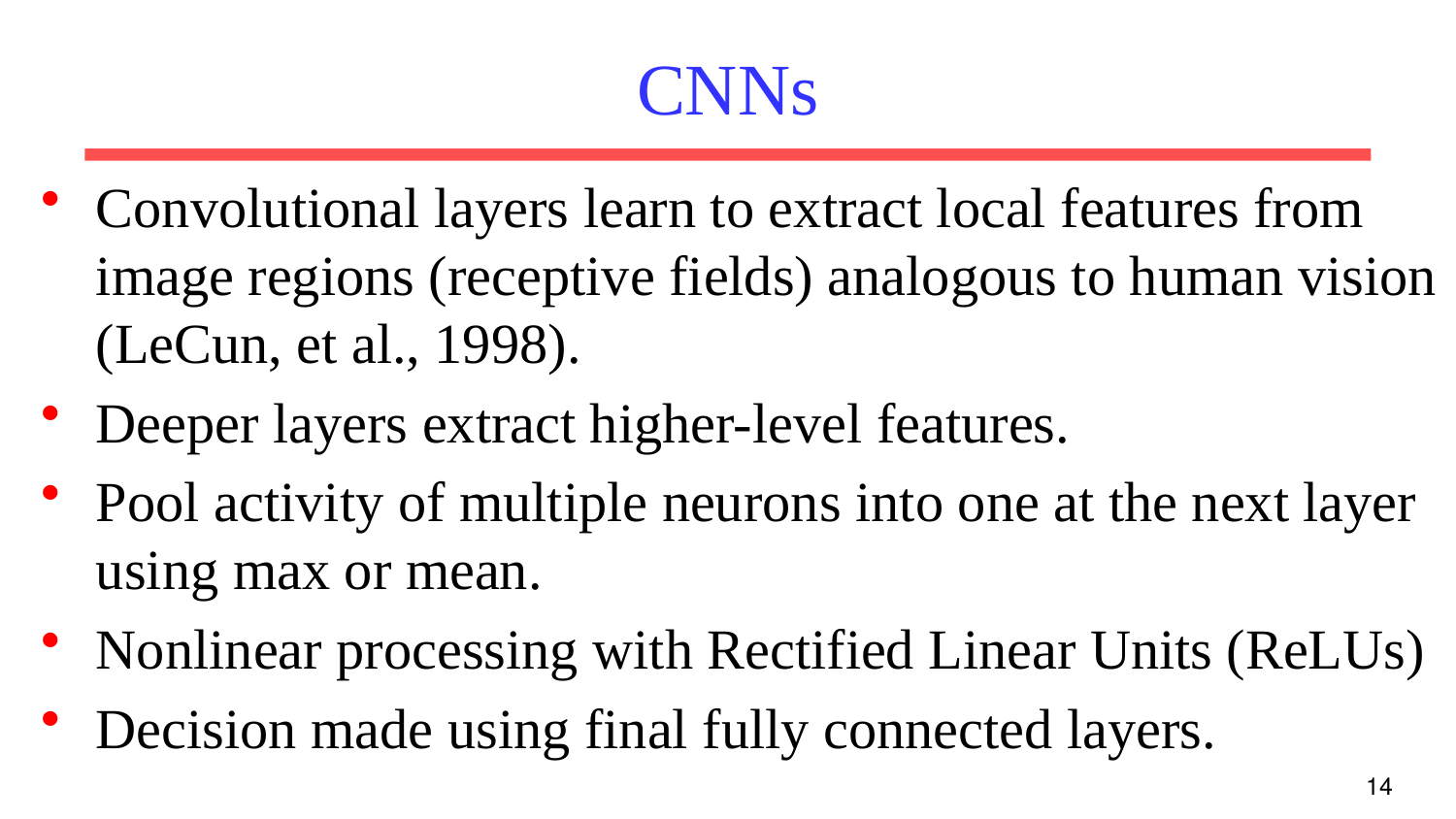

# CNNs
Convolutional layers learn to extract local features from image regions (receptive fields) analogous to human vision (LeCun, et al., 1998).
Deeper layers extract higher-level features.
Pool activity of multiple neurons into one at the next layer using max or mean.
Nonlinear processing with Rectified Linear Units (ReLUs)
Decision made using final fully connected layers.
14